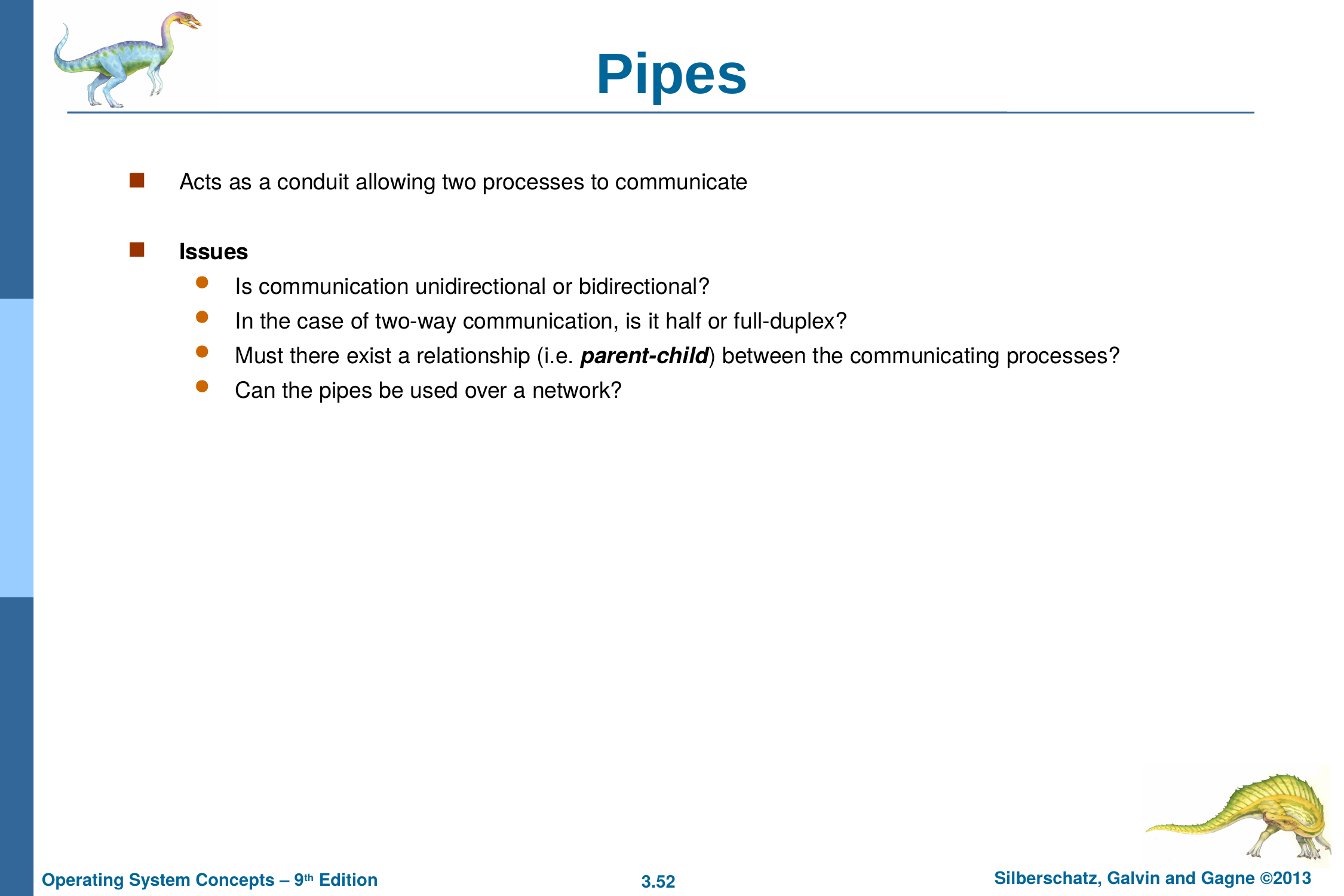

# Pipes
Acts as a conduit allowing two processes to communicate

Issues
Is communication unidirectional or bidirectional?
In the case of two-way communication, is it half or full-duplex?
Must there exist a relationship (i.e. parent-child) between the communicating processes?
Can the pipes be used over a network?